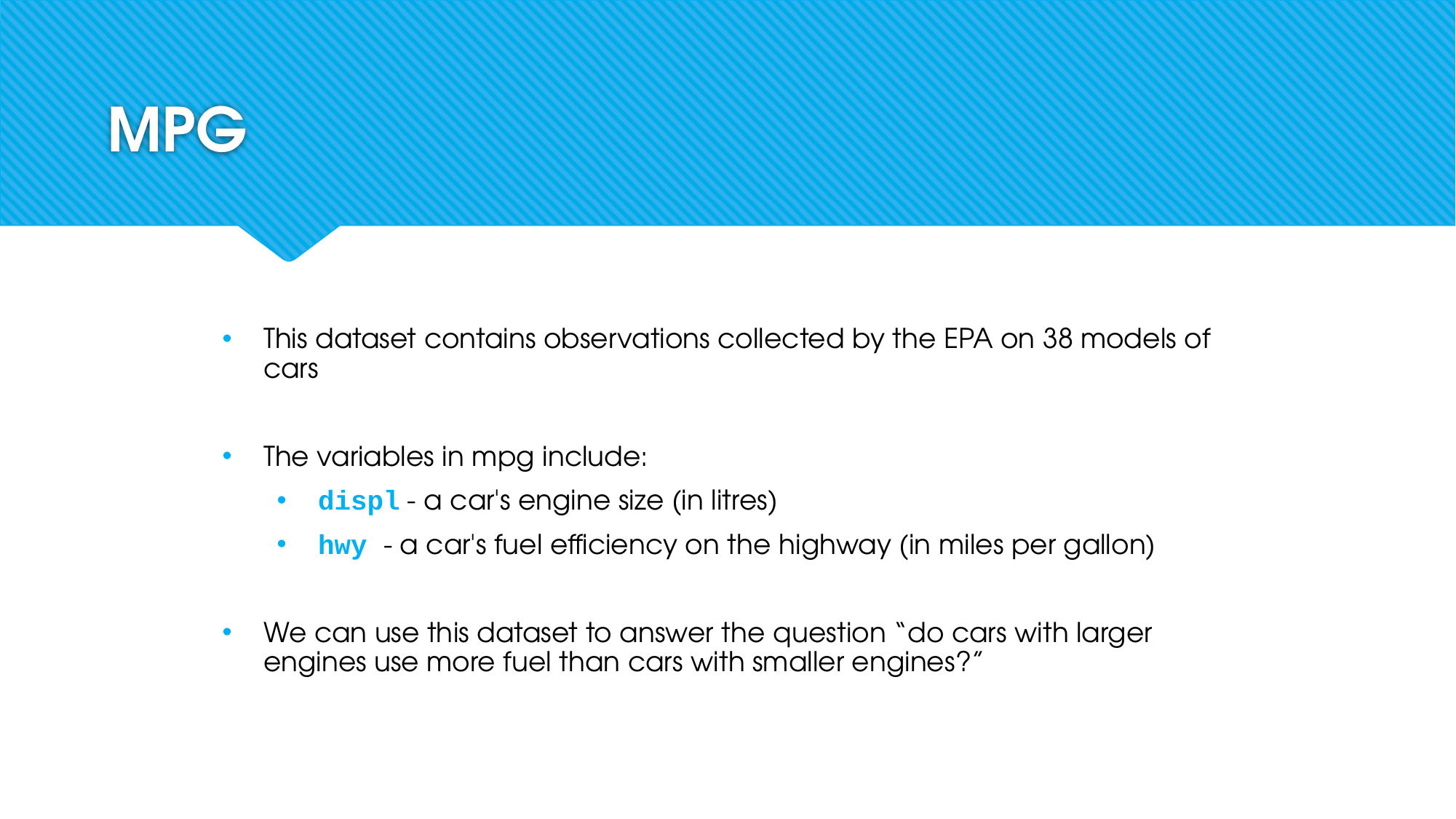

# MPG
This dataset contains observations collected by the EPA on 38 models of cars

The variables in mpg include:
displ - a car's engine size (in litres)
hwy - a car's fuel efficiency on the highway (in miles per gallon)

We can use this dataset to answer the question “do cars with larger engines use more fuel than cars with smaller engines?”